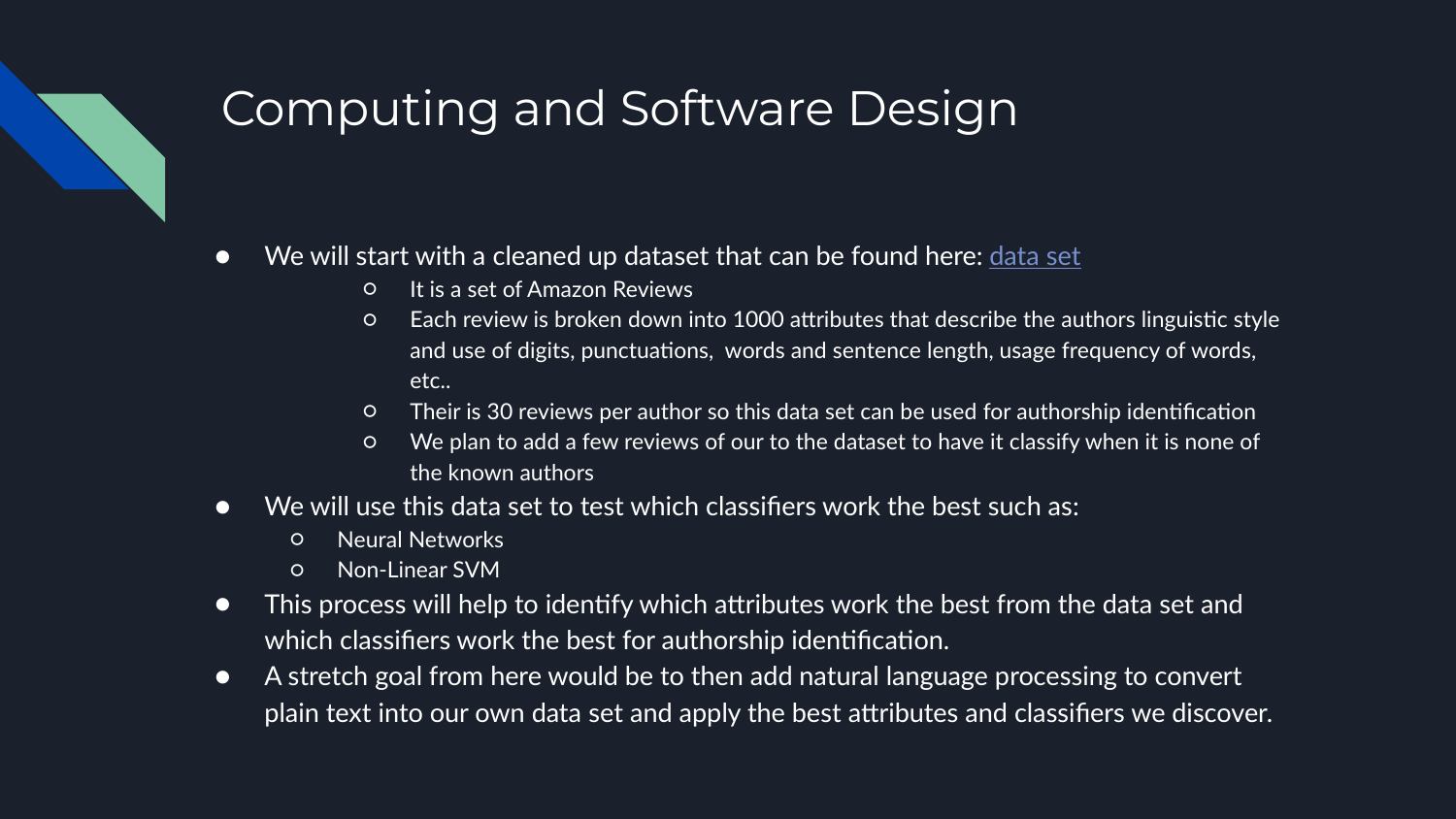

# Computing and Software Design
We will start with a cleaned up dataset that can be found here: data set
It is a set of Amazon Reviews
Each review is broken down into 1000 attributes that describe the authors linguistic style and use of digits, punctuations,  words and sentence length, usage frequency of words, etc..
Their is 30 reviews per author so this data set can be used for authorship identification
We plan to add a few reviews of our to the dataset to have it classify when it is none of the known authors
We will use this data set to test which classifiers work the best such as:
Neural Networks
Non-Linear SVM
This process will help to identify which attributes work the best from the data set and which classifiers work the best for authorship identification.
A stretch goal from here would be to then add natural language processing to convert plain text into our own data set and apply the best attributes and classifiers we discover.